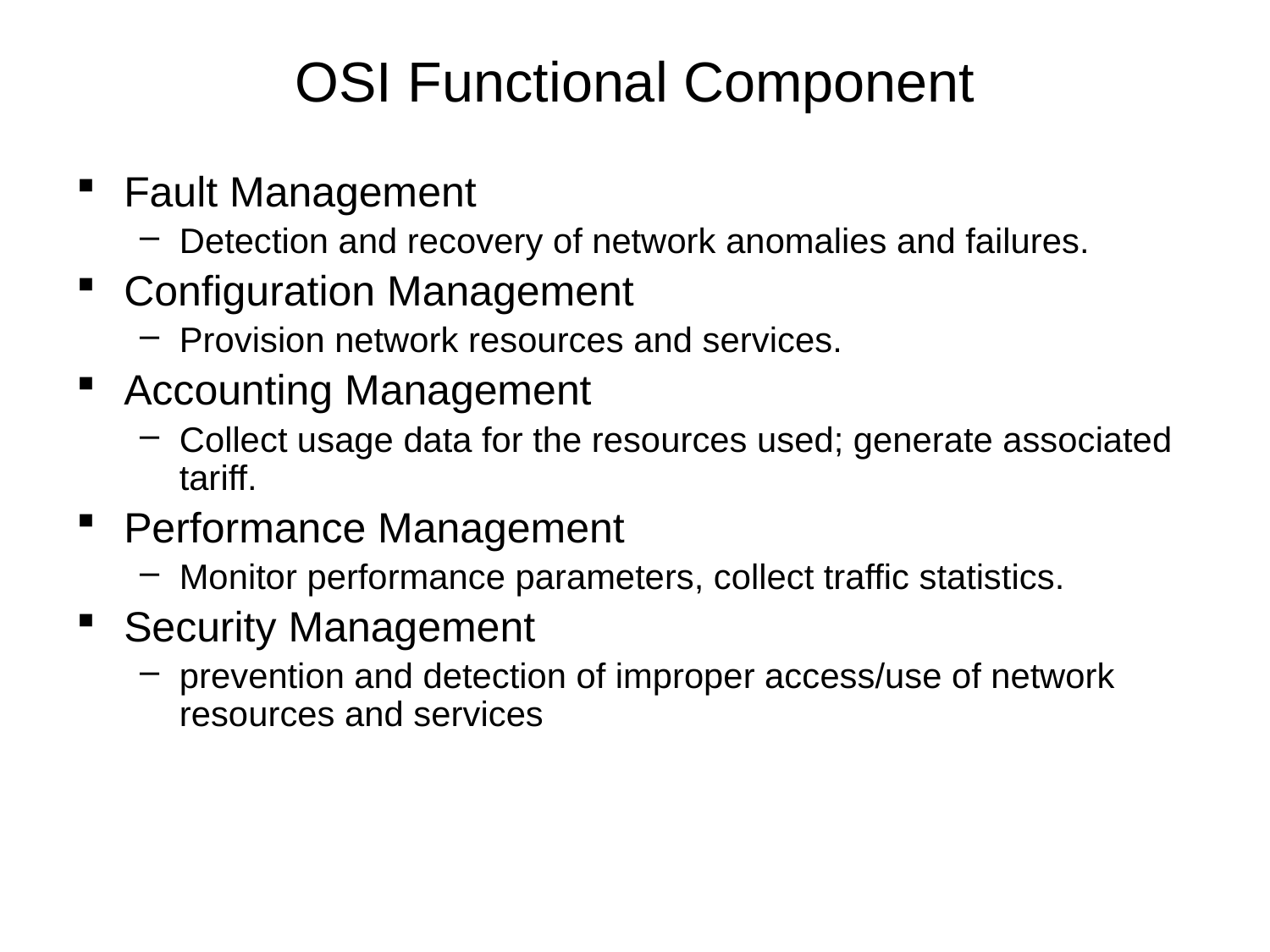

# OSI Functional Component
Fault Management
Detection and recovery of network anomalies and failures.
Configuration Management
Provision network resources and services.
Accounting Management
Collect usage data for the resources used; generate associated tariff.
Performance Management
Monitor performance parameters, collect traffic statistics.
Security Management
prevention and detection of improper access/use of network resources and services